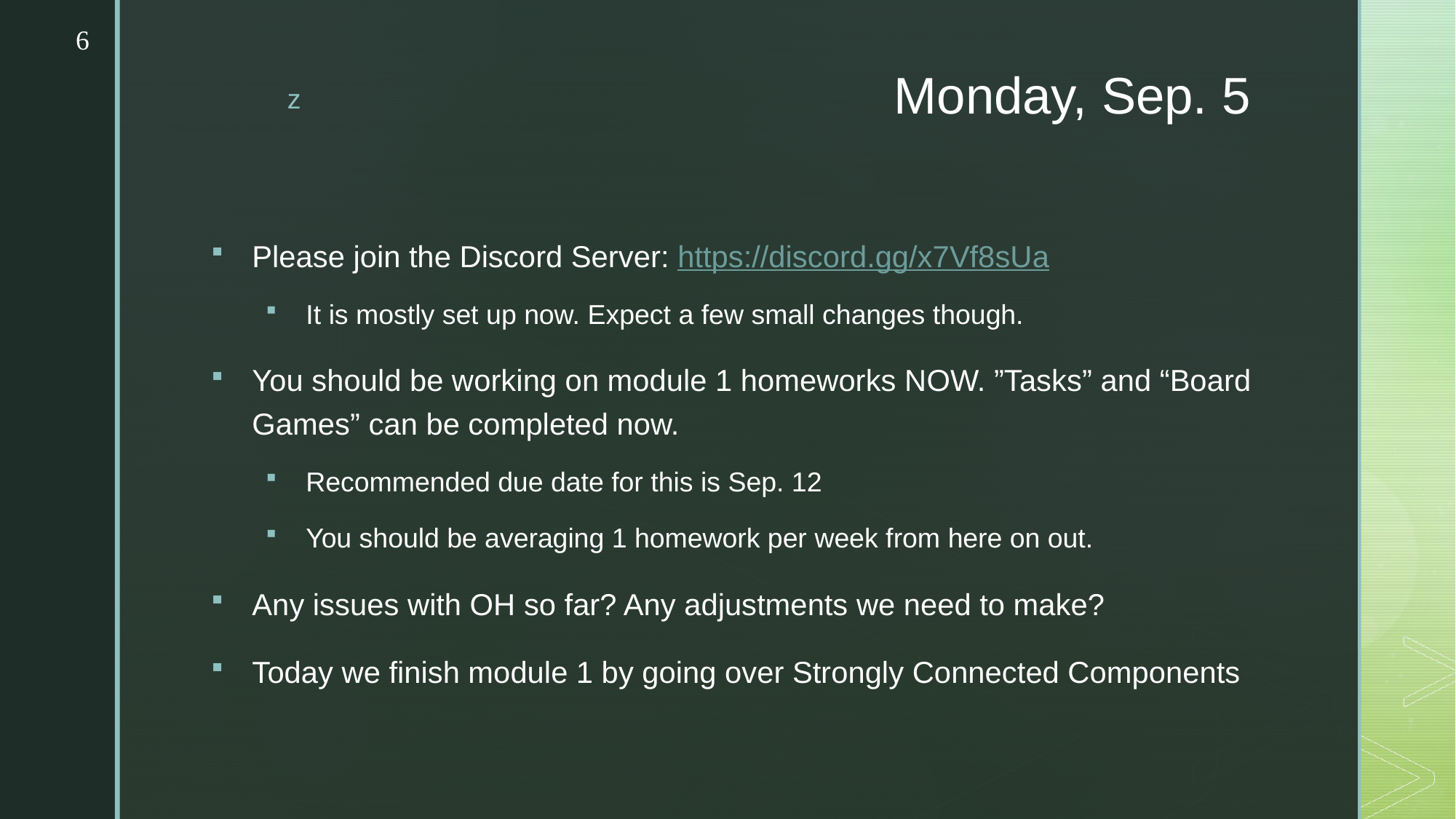

6
# Monday, Sep. 5
Please join the Discord Server: https://discord.gg/x7Vf8sUa
It is mostly set up now. Expect a few small changes though.
You should be working on module 1 homeworks NOW. ”Tasks” and “Board Games” can be completed now.
Recommended due date for this is Sep. 12
You should be averaging 1 homework per week from here on out.
Any issues with OH so far? Any adjustments we need to make?
Today we finish module 1 by going over Strongly Connected Components